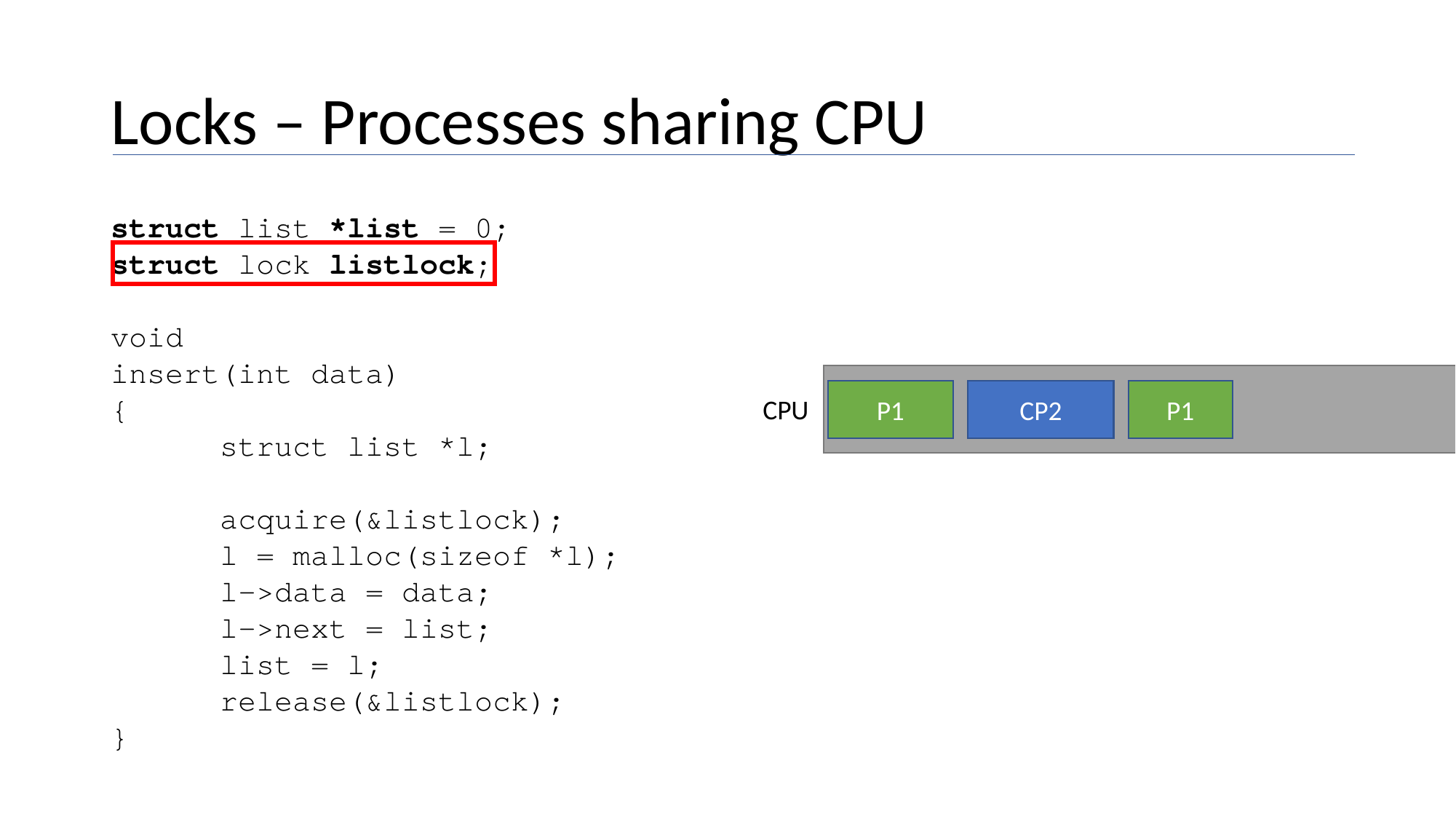

# Locks – Processes sharing CPU
struct list *list = 0;
struct lock listlock;

void
insert(int data)
{
      struct list *l;

	acquire(&listlock);
  	l = malloc(sizeof *l);
  	l->data = data;
  	l->next = list;
  	list = l;
	release(&listlock);
}

P1
CP2
P1
CPU